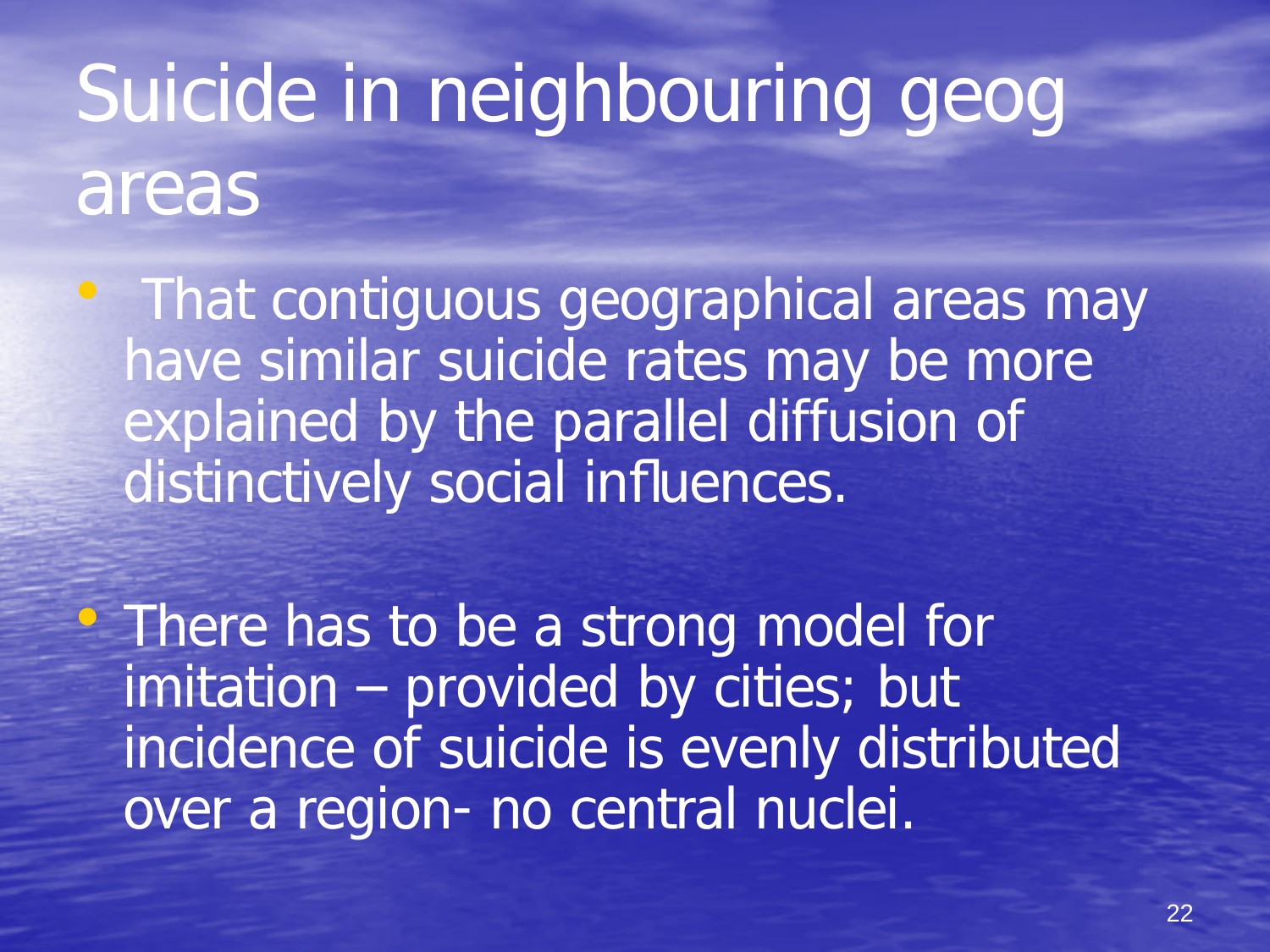

# Suicide in neighbouring geog areas
 That contiguous geographical areas may have similar suicide rates may be more explained by the parallel diffusion of distinctively social influences.

There has to be a strong model for imitation – provided by cities; but incidence of suicide is evenly distributed over a region- no central nuclei.
22